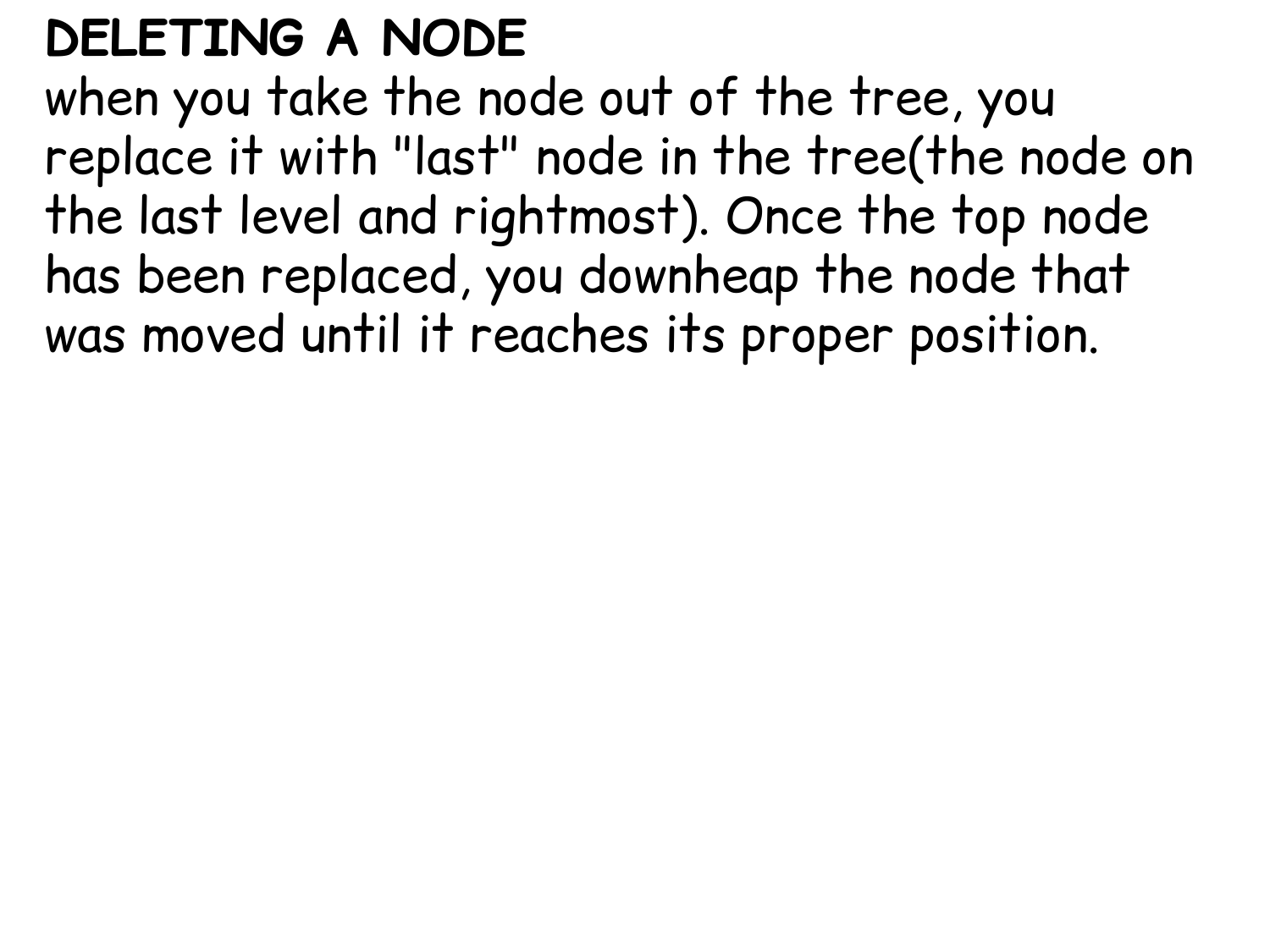

DELETING A NODE
when you take the node out of the tree, you replace it with "last" node in the tree(the node on the last level and rightmost). Once the top node has been replaced, you downheap the node that was moved until it reaches its proper position.